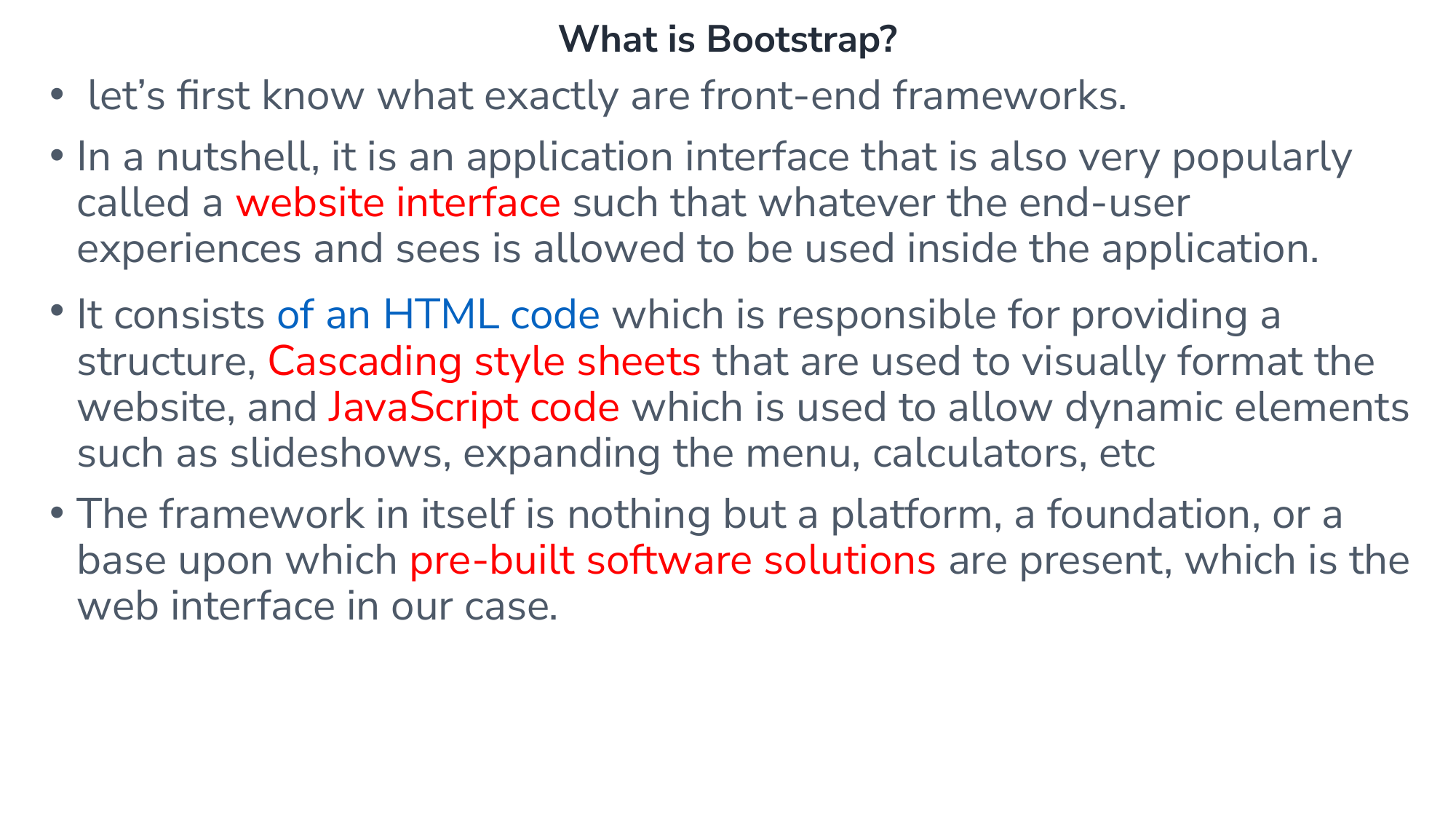

# What is Bootstrap?
 let’s first know what exactly are front-end frameworks.
In a nutshell, it is an application interface that is also very popularly called a website interface such that whatever the end-user experiences and sees is allowed to be used inside the application.
It consists of an HTML code which is responsible for providing a structure, Cascading style sheets that are used to visually format the website, and JavaScript code which is used to allow dynamic elements such as slideshows, expanding the menu, calculators, etc
The framework in itself is nothing but a platform, a foundation, or a base upon which pre-built software solutions are present, which is the web interface in our case.